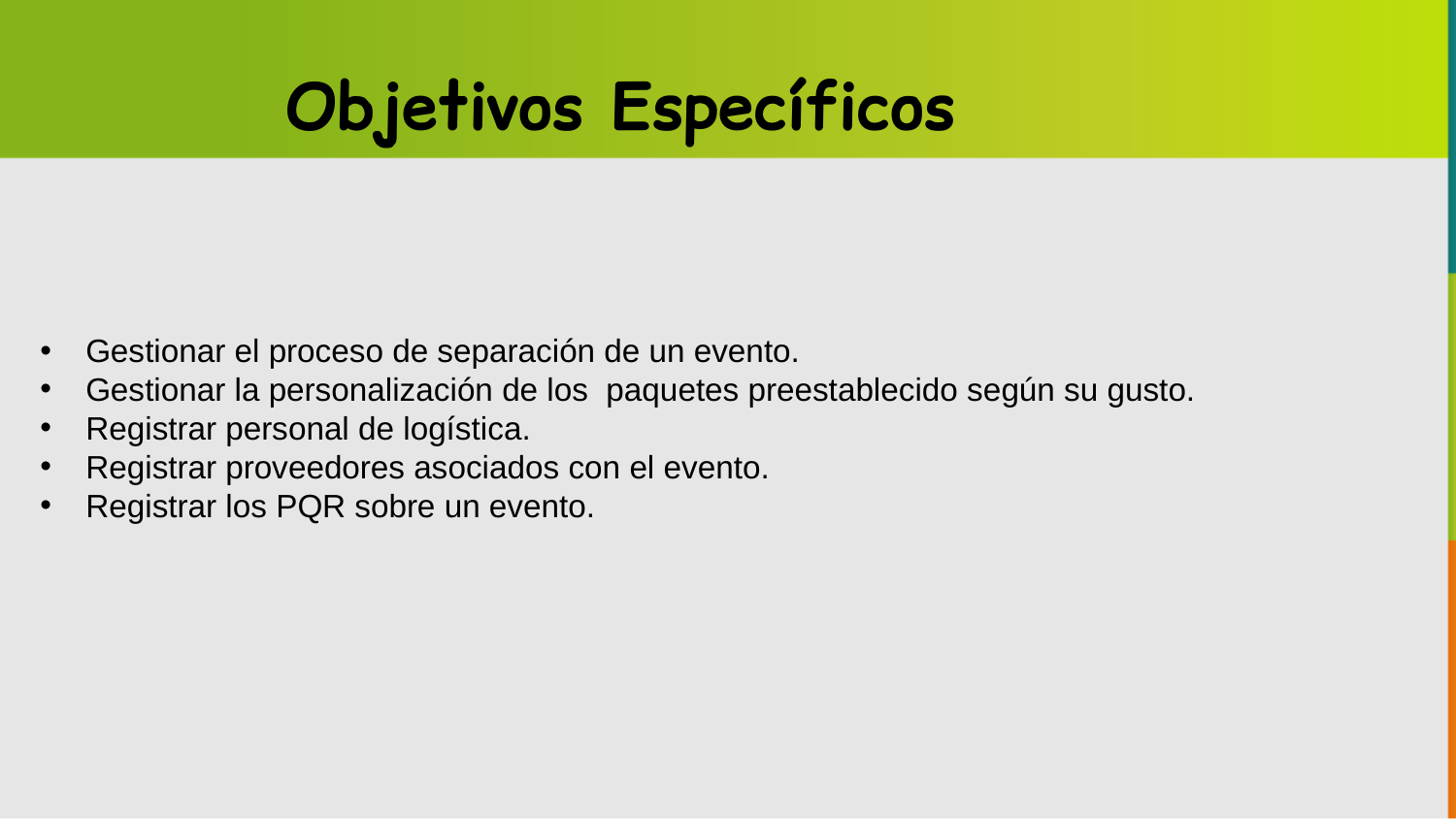

Objetivos Específicos
Gestionar el proceso de separación de un evento.
Gestionar la personalización de los  paquetes preestablecido según su gusto.
Registrar personal de logística.
Registrar proveedores asociados con el evento.
Registrar los PQR sobre un evento.